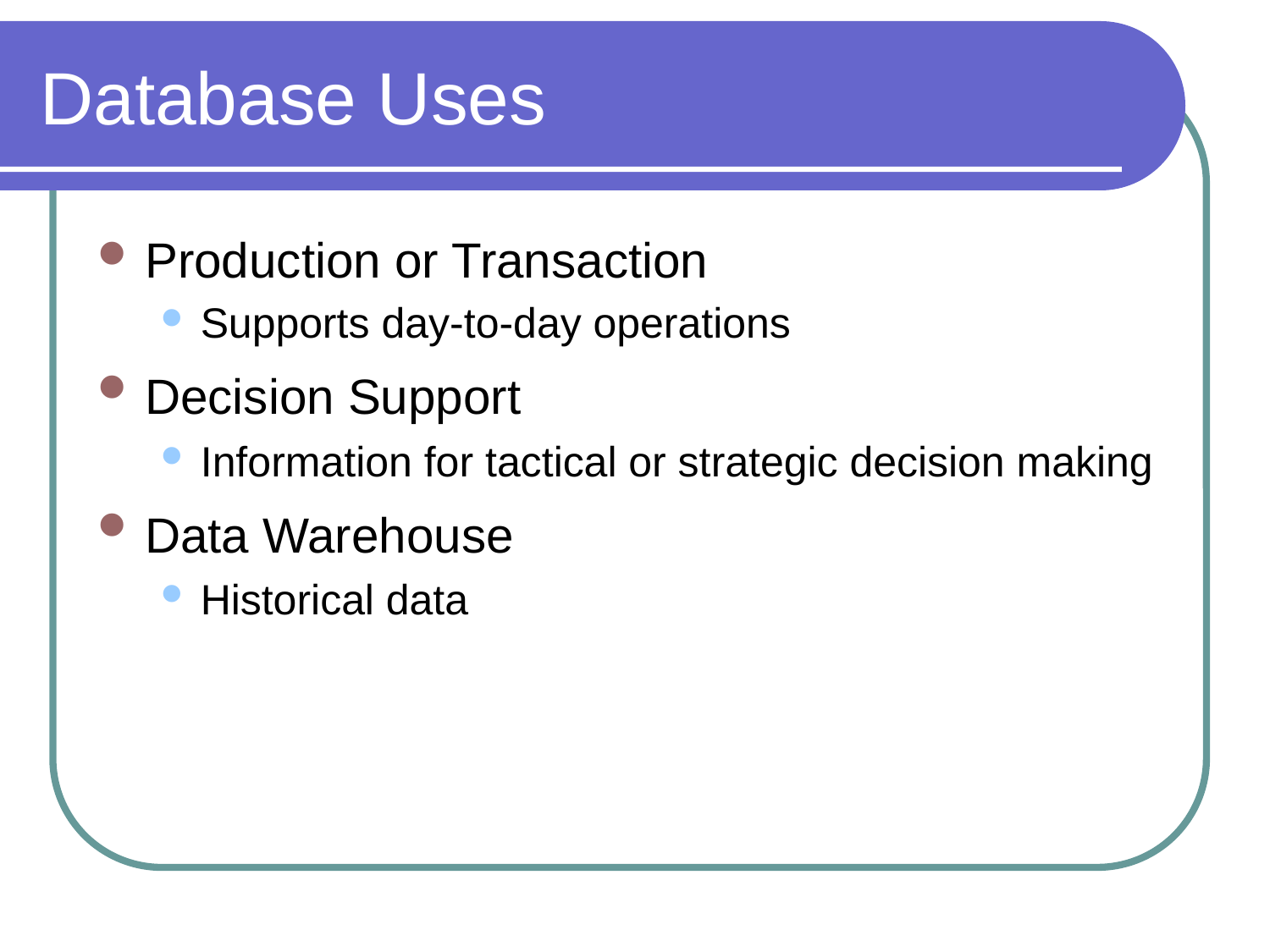

# Database Uses
Production or Transaction
Supports day-to-day operations
Decision Support
Information for tactical or strategic decision making
Data Warehouse
Historical data